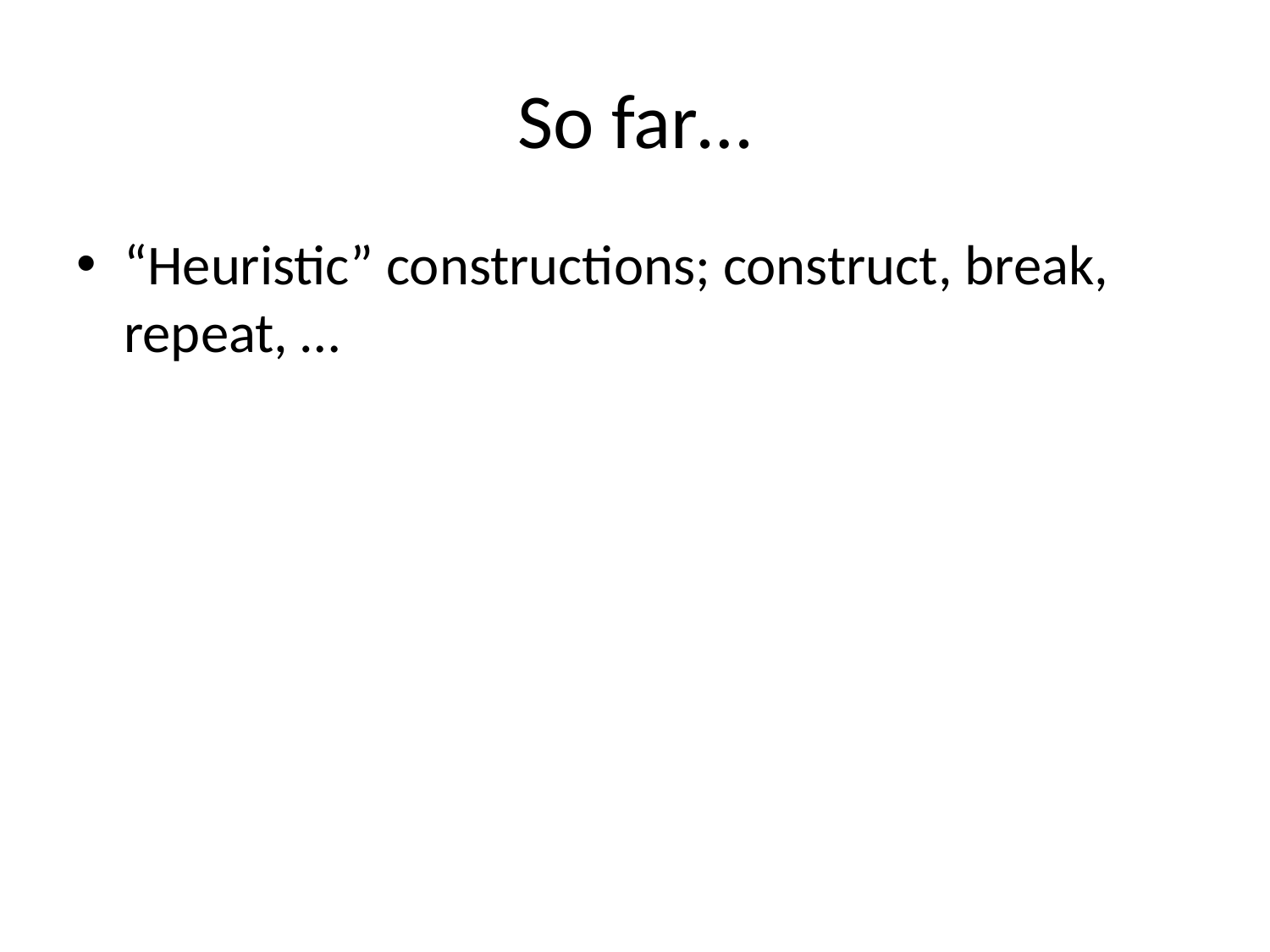

# So far…
“Heuristic” constructions; construct, break, repeat, …